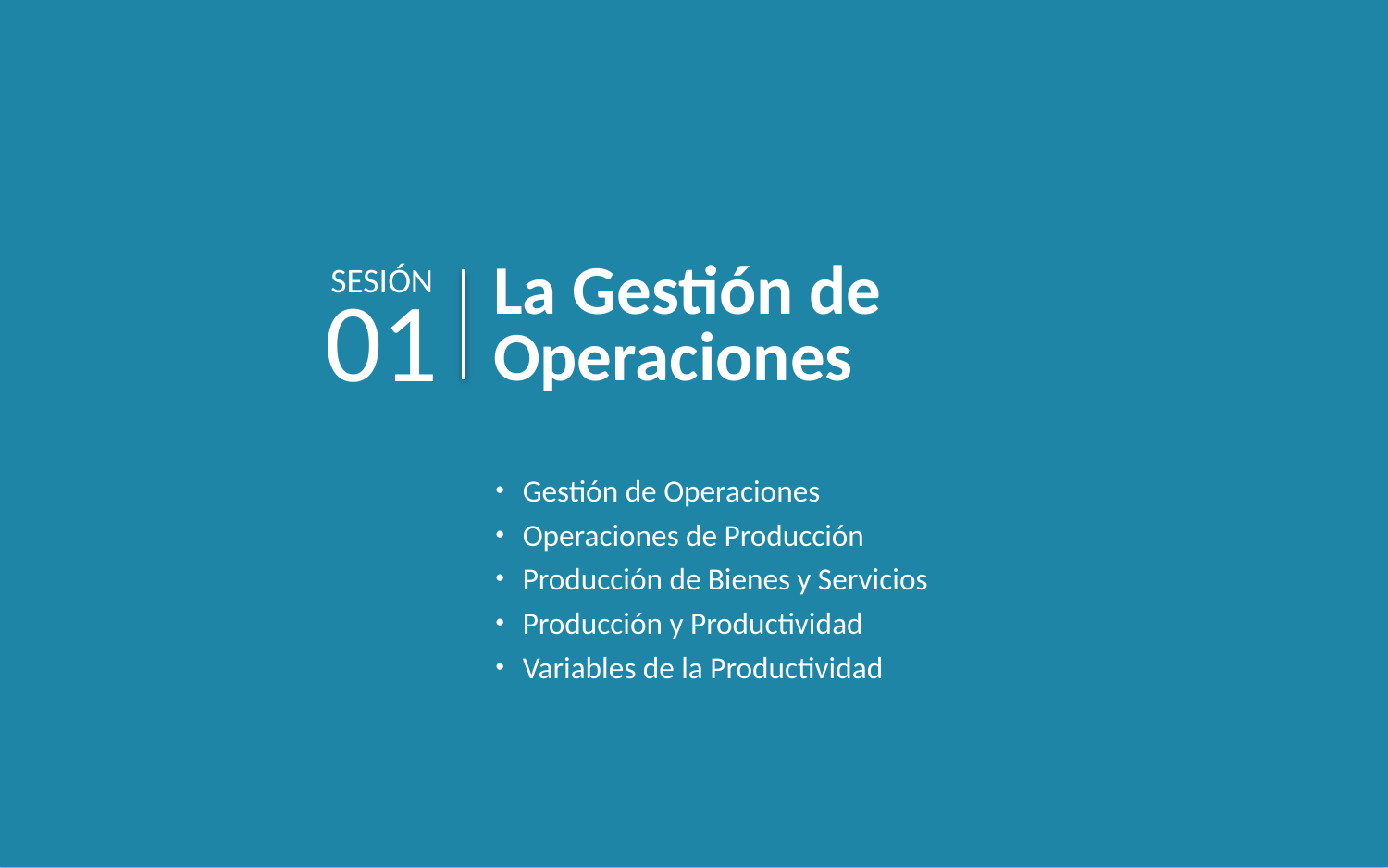

SESIÓN
La Gestión de Operaciones
01
Gestión de Operaciones
Operaciones de Producción
Producción de Bienes y Servicios
Producción y Productividad
Variables de la Productividad